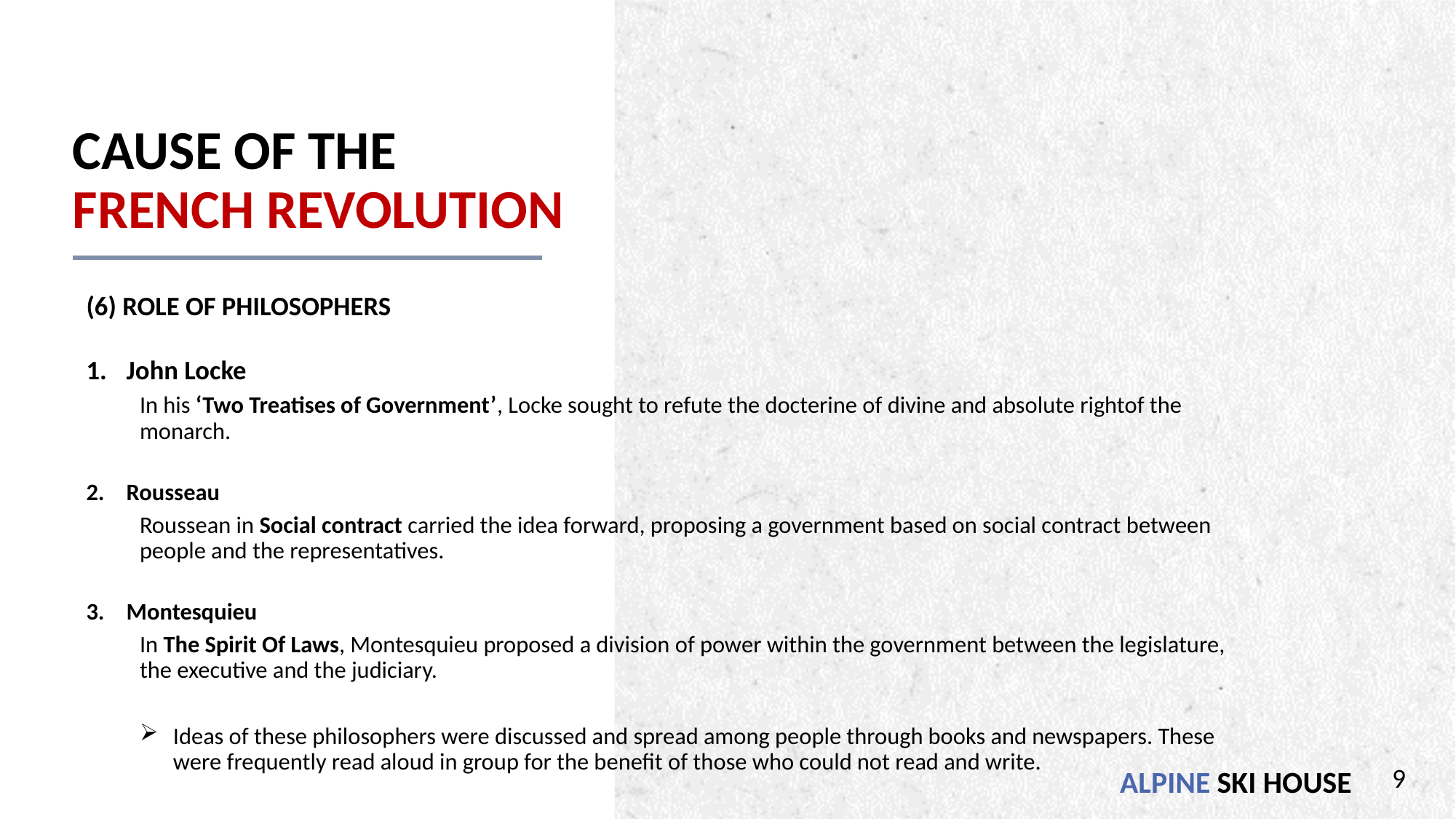

# Cause of the French Revolution
(6) ROLE OF PHILOSOPHERS
John Locke
In his ‘Two Treatises of Government’, Locke sought to refute the docterine of divine and absolute rightof the monarch.
Rousseau
Roussean in Social contract carried the idea forward, proposing a government based on social contract between people and the representatives.
Montesquieu
In The Spirit Of Laws, Montesquieu proposed a division of power within the government between the legislature, the executive and the judiciary.

Ideas of these philosophers were discussed and spread among people through books and newspapers. These were frequently read aloud in group for the benefit of those who could not read and write.
9